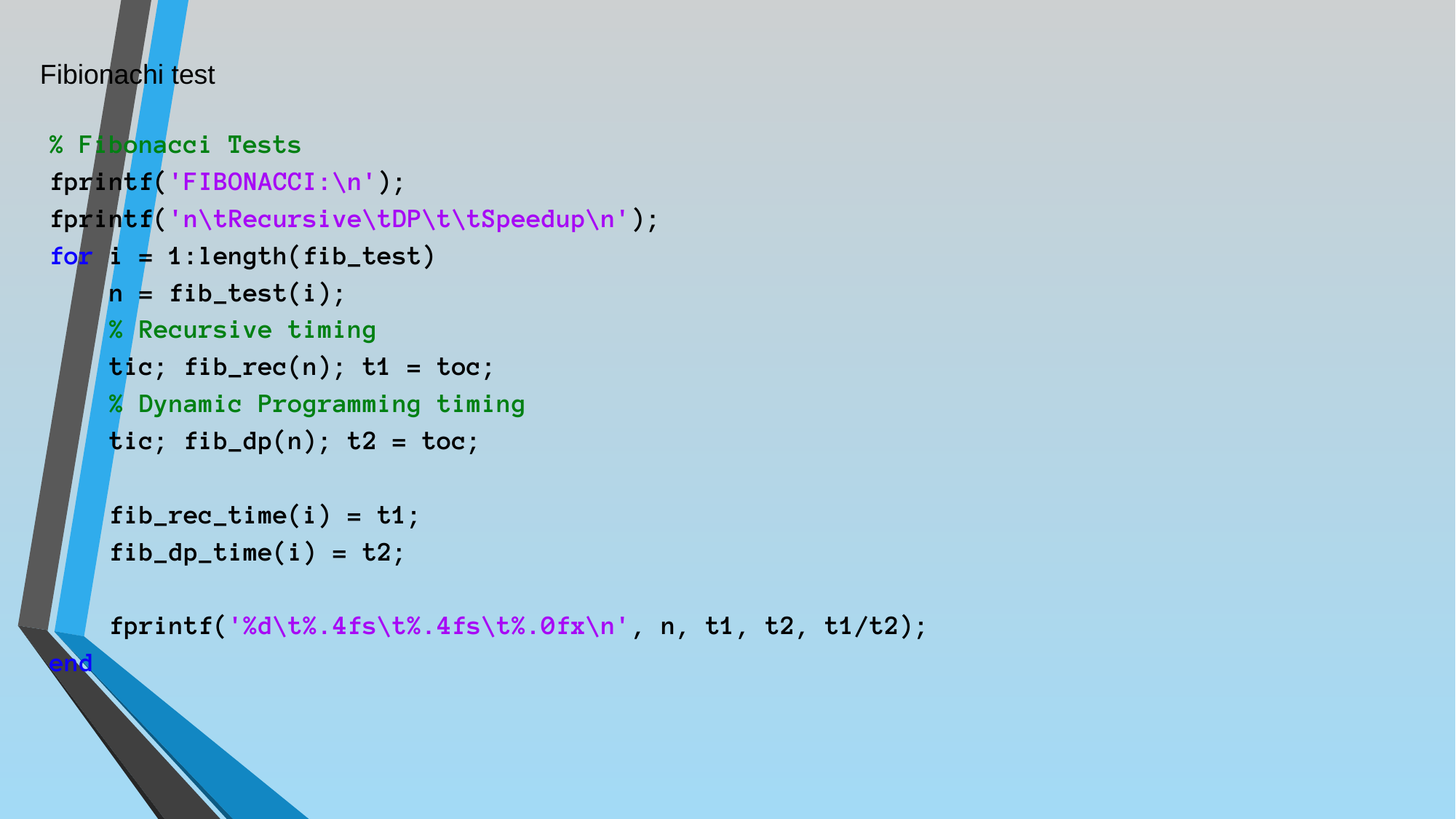

Fibionachi test

% Fibonacci Tests
fprintf('FIBONACCI:\n');
fprintf('n\tRecursive\tDP\t\tSpeedup\n');
for i = 1:length(fib_test)
    n = fib_test(i);
    % Recursive timing
    tic; fib_rec(n); t1 = toc;
    % Dynamic Programming timing
    tic; fib_dp(n); t2 = toc;

    fib_rec_time(i) = t1;
    fib_dp_time(i) = t2;

    fprintf('%d\t%.4fs\t%.4fs\t%.0fx\n', n, t1, t2, t1/t2);
end